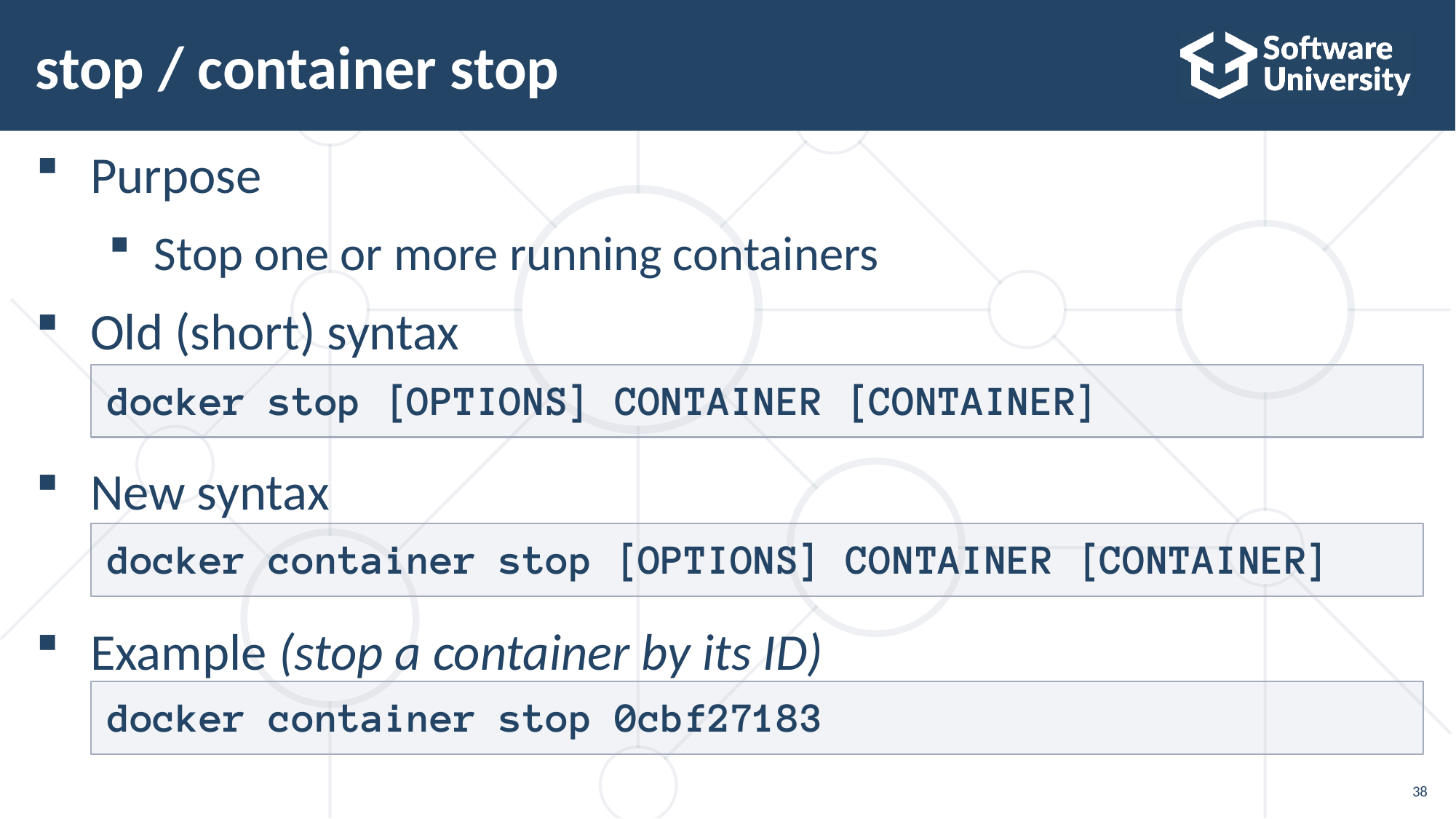

# stop / container stop
Purpose
Stop one or more running containers
Old (short) syntax

New syntax

Example (stop a container by its ID)
docker stop [OPTIONS] CONTAINER [CONTAINER]
docker container stop [OPTIONS] CONTAINER [CONTAINER]
docker container stop 0cbf27183
38